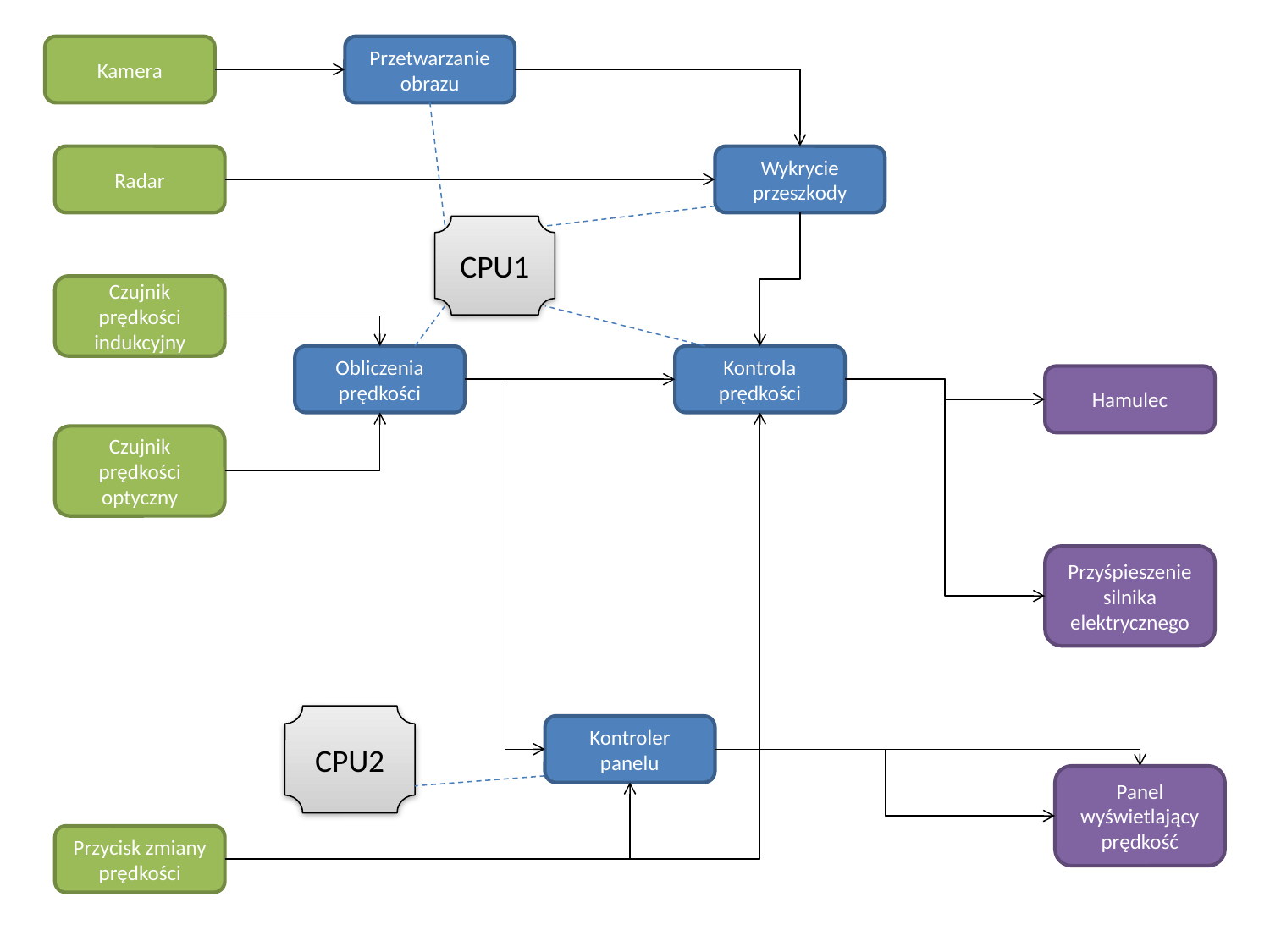

Kamera
Przetwarzanie obrazu
Radar
Wykrycie przeszkody
CPU1
Czujnik prędkości indukcyjny
Obliczenia prędkości
Kontrola prędkości
Hamulec
Czujnik prędkości optyczny
Przyśpieszenie silnika elektrycznego
CPU2
Kontroler panelu
Panel wyświetlający prędkość
Przycisk zmiany prędkości